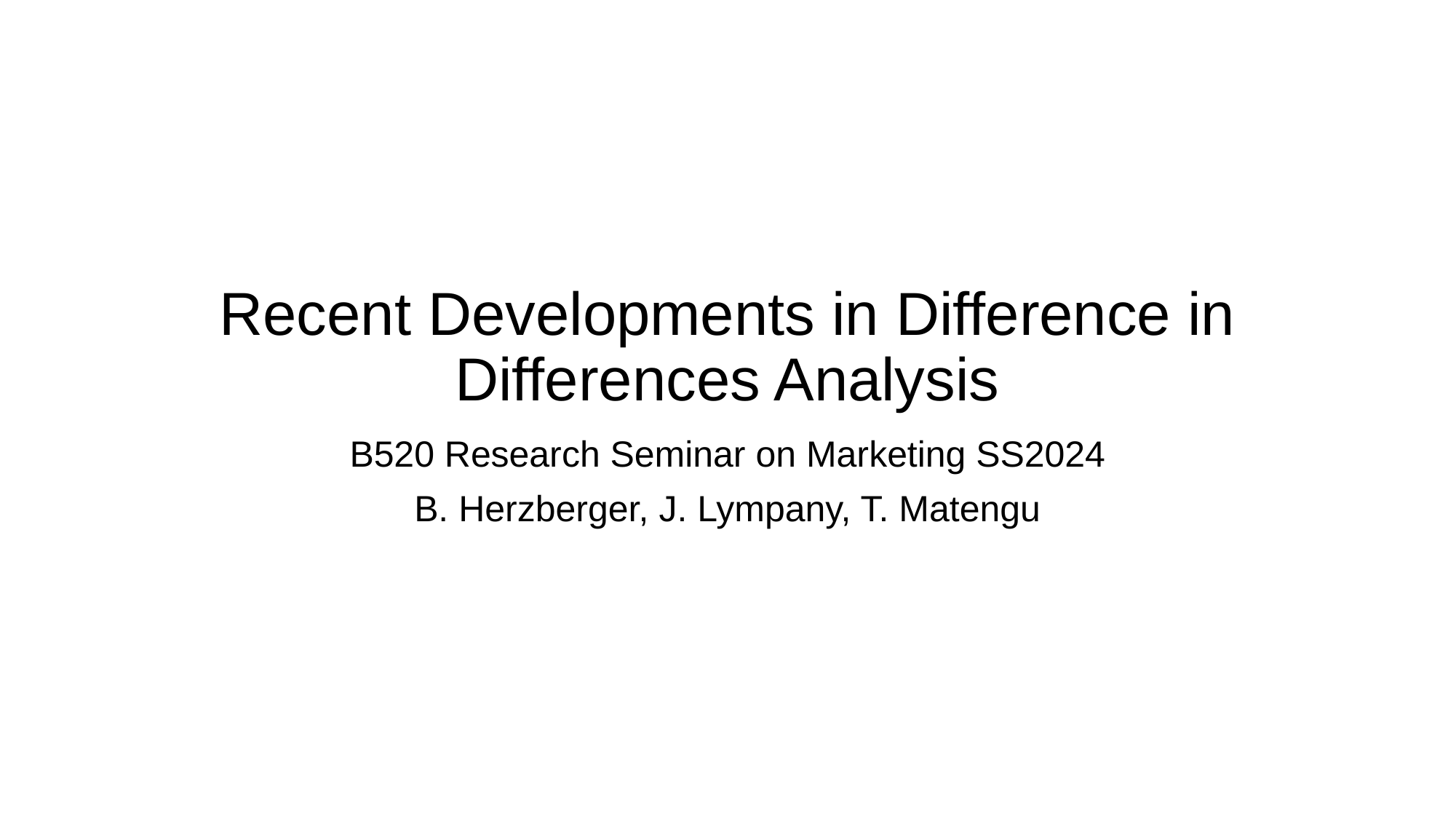

# Recent Developments in Difference in Differences Analysis
B520 Research Seminar on Marketing SS2024
B. Herzberger, J. Lympany, T. Matengu